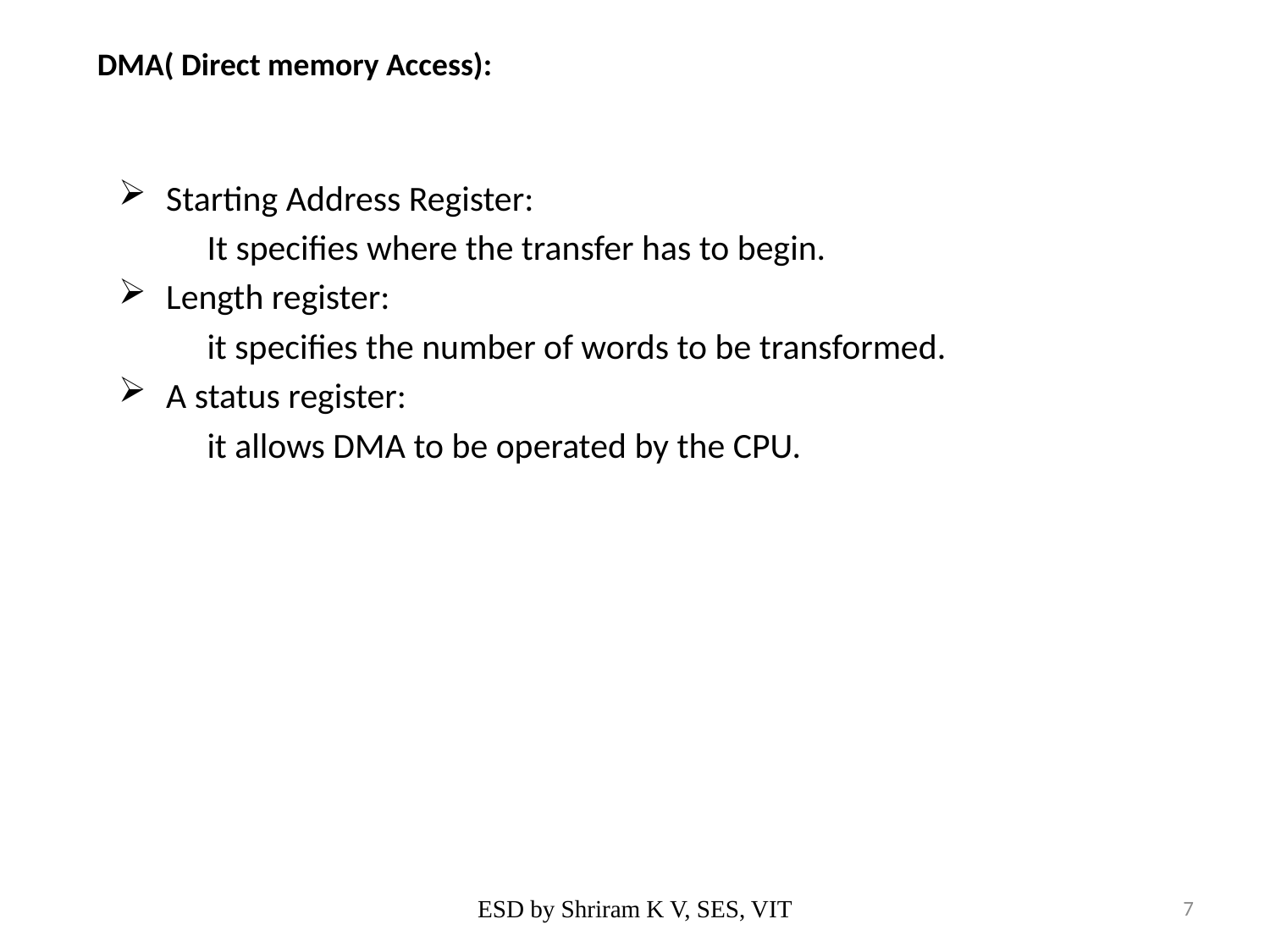

DMA( Direct memory Access):
Starting Address Register:
           It specifies where the transfer has to begin.
Length register:
           it specifies the number of words to be transformed.
A status register:
           it allows DMA to be operated by the CPU.

ESD by Shriram K V, SES, VIT
7